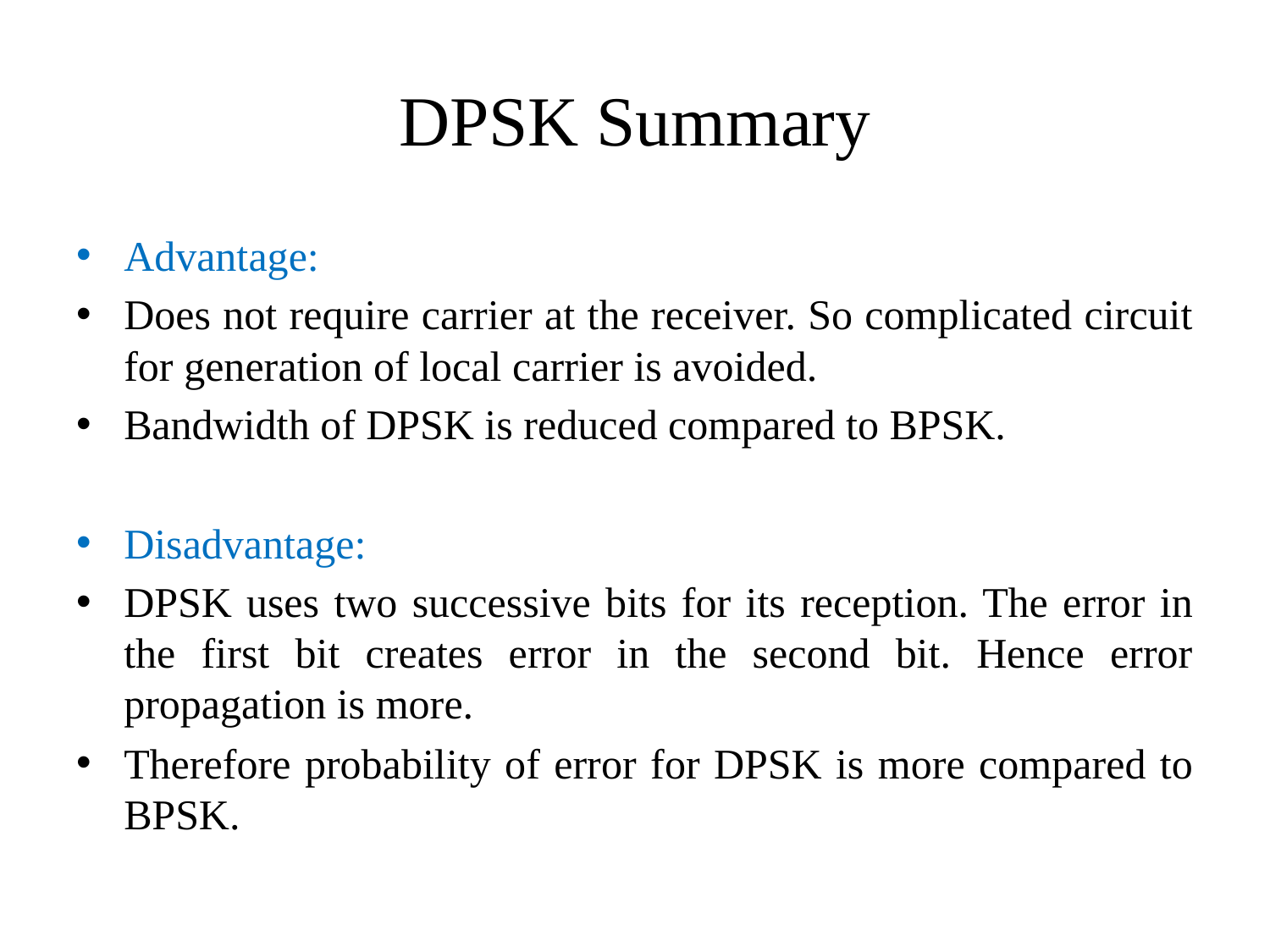

# DPSK Summary
Advantage:
Does not require carrier at the receiver. So complicated circuit for generation of local carrier is avoided.
Bandwidth of DPSK is reduced compared to BPSK.

Disadvantage:
DPSK uses two successive bits for its reception. The error in the first bit creates error in the second bit. Hence error propagation is more.
Therefore probability of error for DPSK is more compared to BPSK.